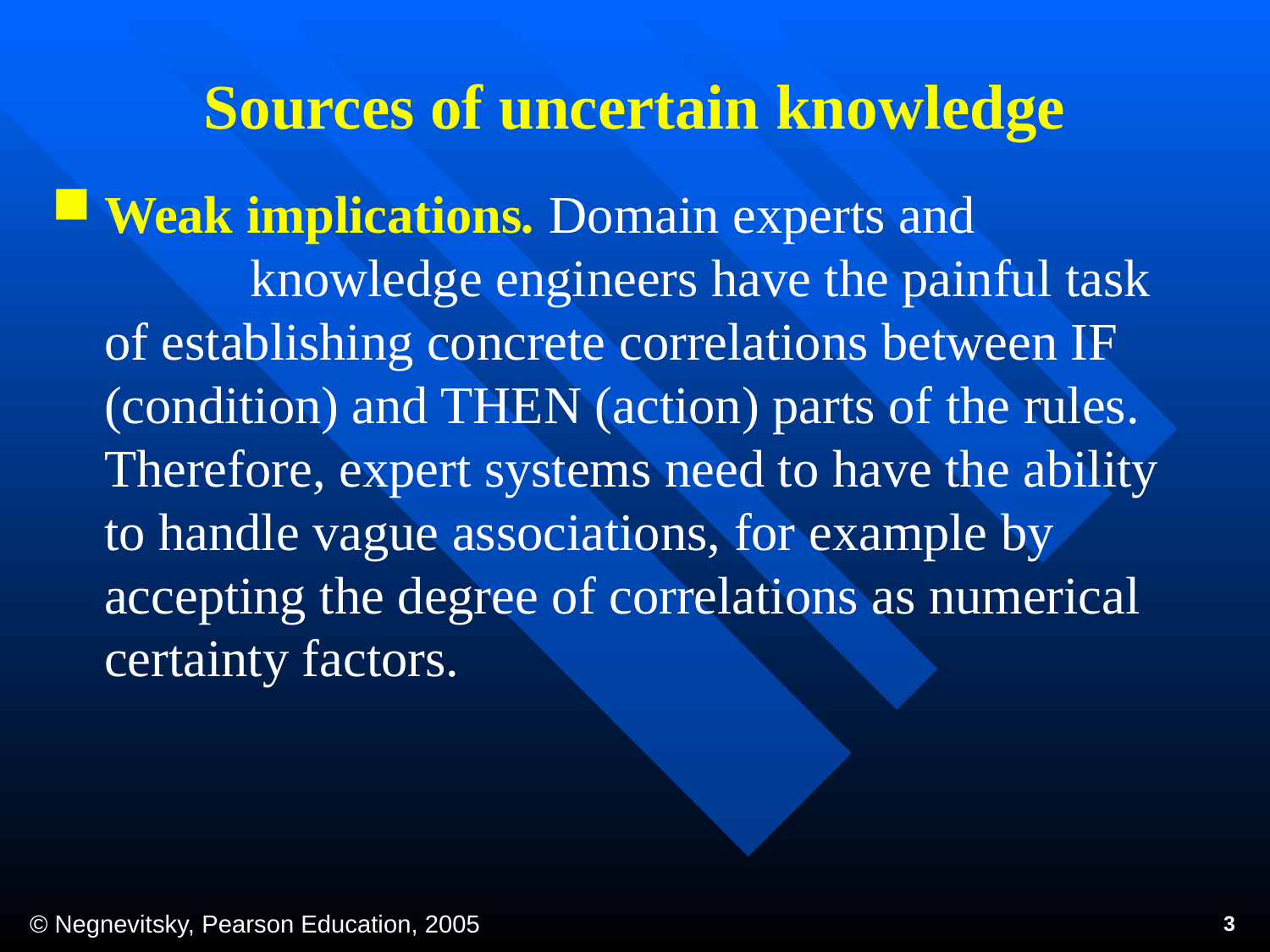

Sources of uncertain knowledge
Weak implications. Domain experts and                            knowledge engineers have the painful task of establishing concrete correlations between IF (condition) and THEN (action) parts of the rules. Therefore, expert systems need to have the ability to handle vague associations, for example by accepting the degree of correlations as numerical certainty factors.